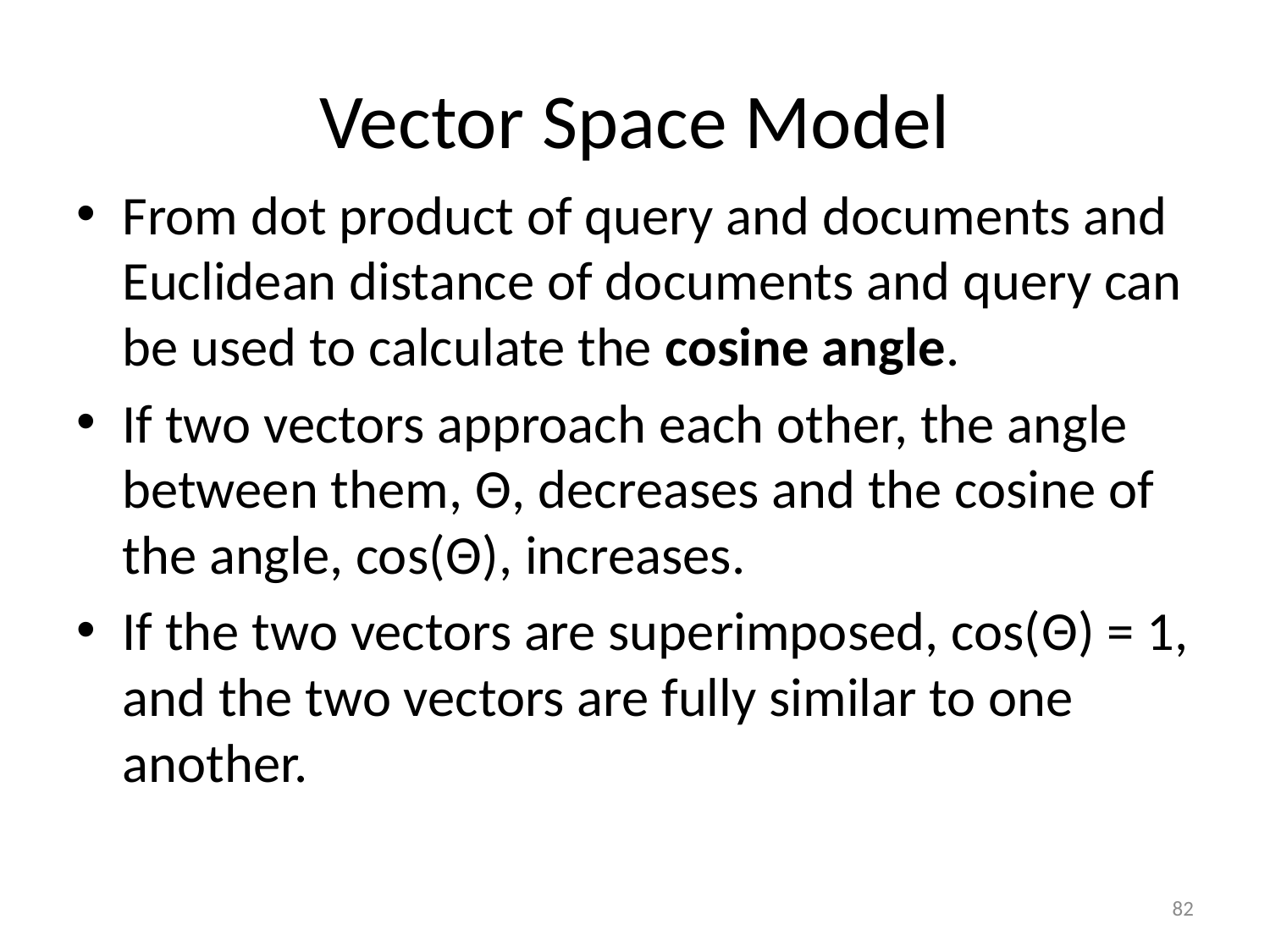

# Vector Space Model
From dot product of query and documents and Euclidean distance of documents and query can be used to calculate the cosine angle.
If two vectors approach each other, the angle between them, Θ, decreases and the cosine of the angle, cos(Θ), increases.
If the two vectors are superimposed, cos(Θ) = 1, and the two vectors are fully similar to one another.
82